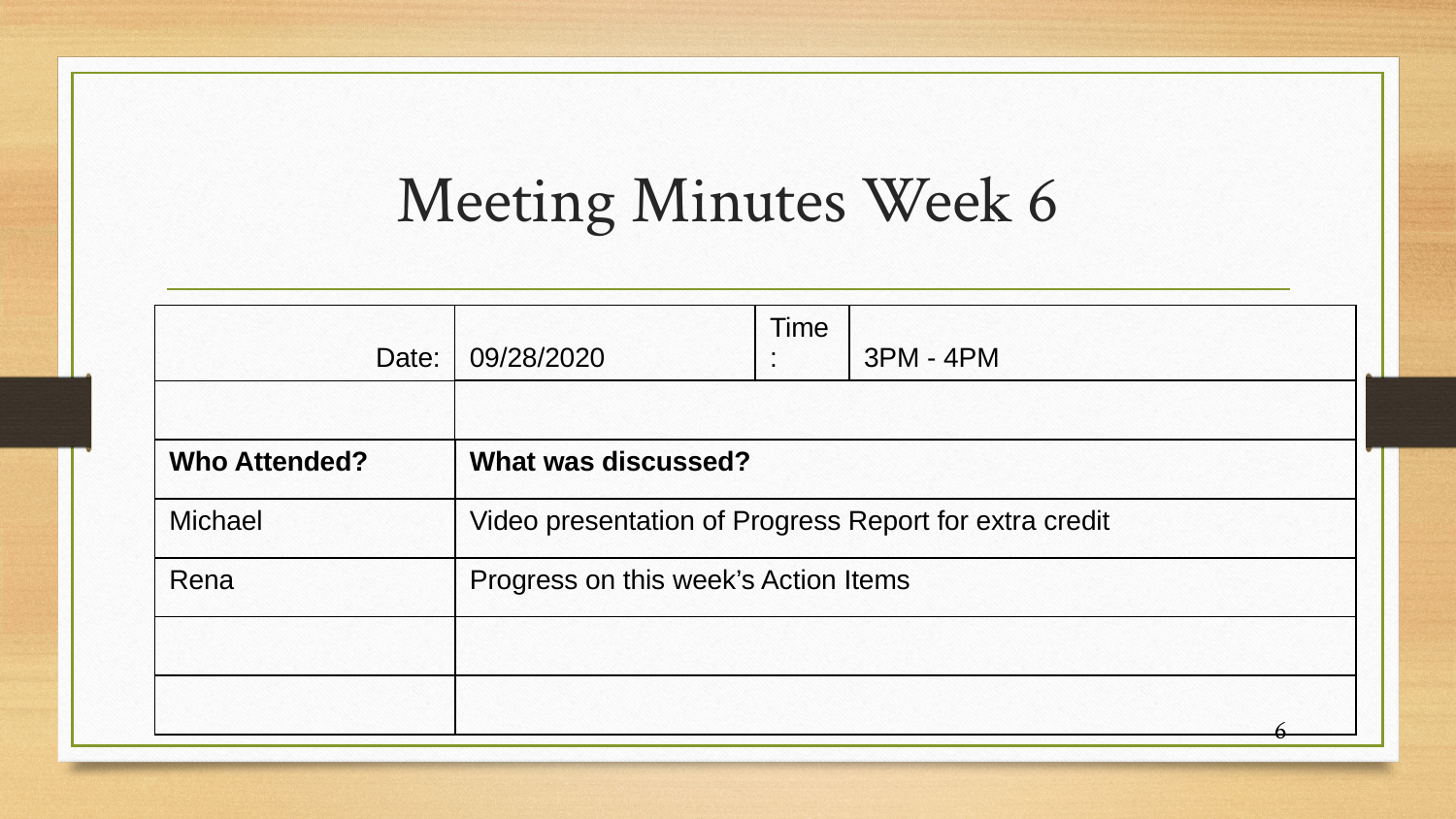

# Meeting Minutes Week 6
| Date: | 09/28/2020 | Time: | 3PM - 4PM |
| --- | --- | --- | --- |
|  |  |  |  |
| Who Attended? | What was discussed? |  |  |
| Michael | Video presentation of Progress Report for extra credit |  |  |
| Rena | Progress on this week’s Action Items |  |  |
|  |  |  |  |
|  |  |  |  |
6